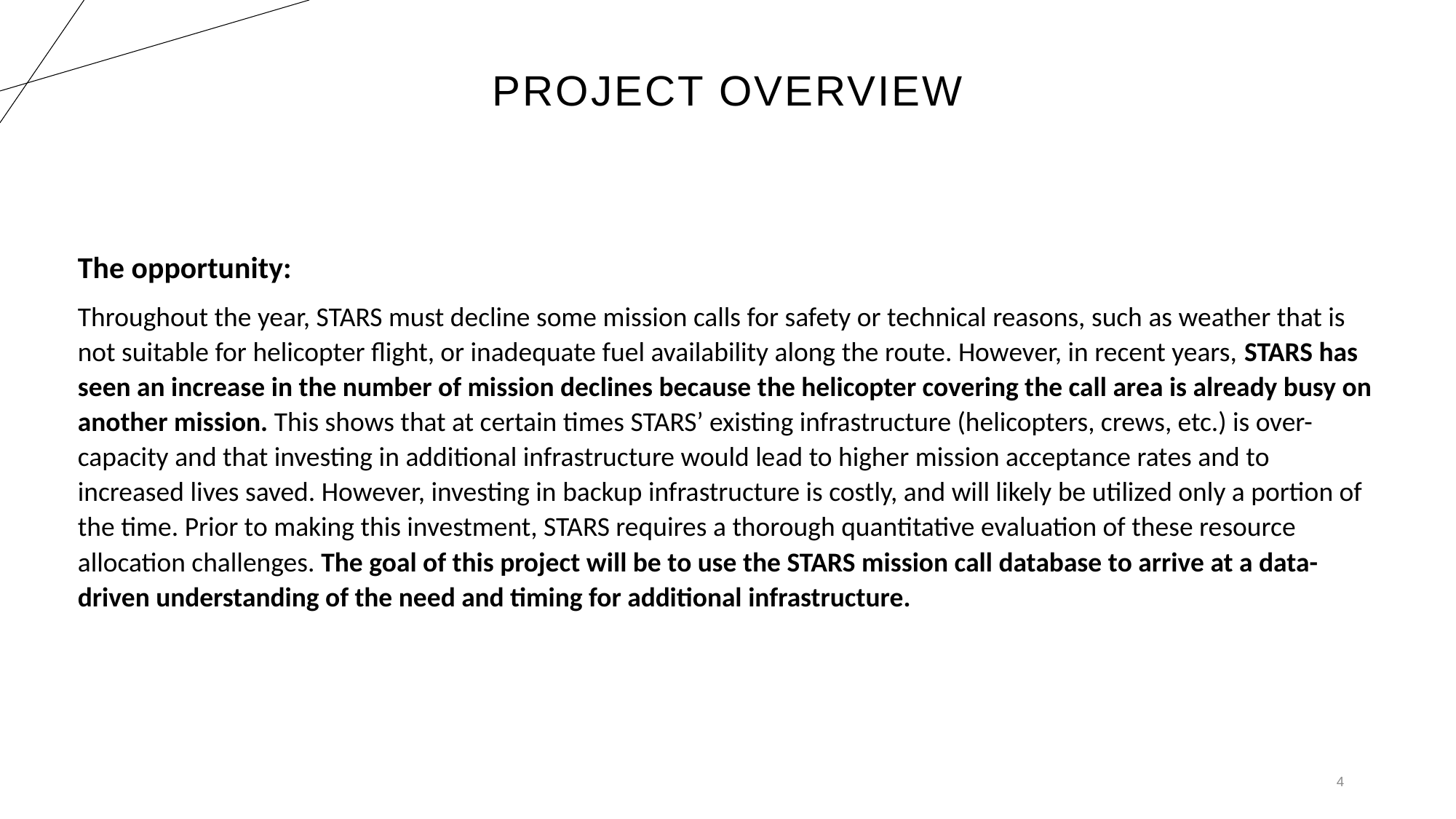

# Project Overview
The opportunity:
Throughout the year, STARS must decline some mission calls for safety or technical reasons, such as weather that is not suitable for helicopter flight, or inadequate fuel availability along the route. However, in recent years, STARS has seen an increase in the number of mission declines because the helicopter covering the call area is already busy on another mission. This shows that at certain times STARS’ existing infrastructure (helicopters, crews, etc.) is over-capacity and that investing in additional infrastructure would lead to higher mission acceptance rates and to increased lives saved. However, investing in backup infrastructure is costly, and will likely be utilized only a portion of the time. Prior to making this investment, STARS requires a thorough quantitative evaluation of these resource allocation challenges. The goal of this project will be to use the STARS mission call database to arrive at a data-driven understanding of the need and timing for additional infrastructure.
4